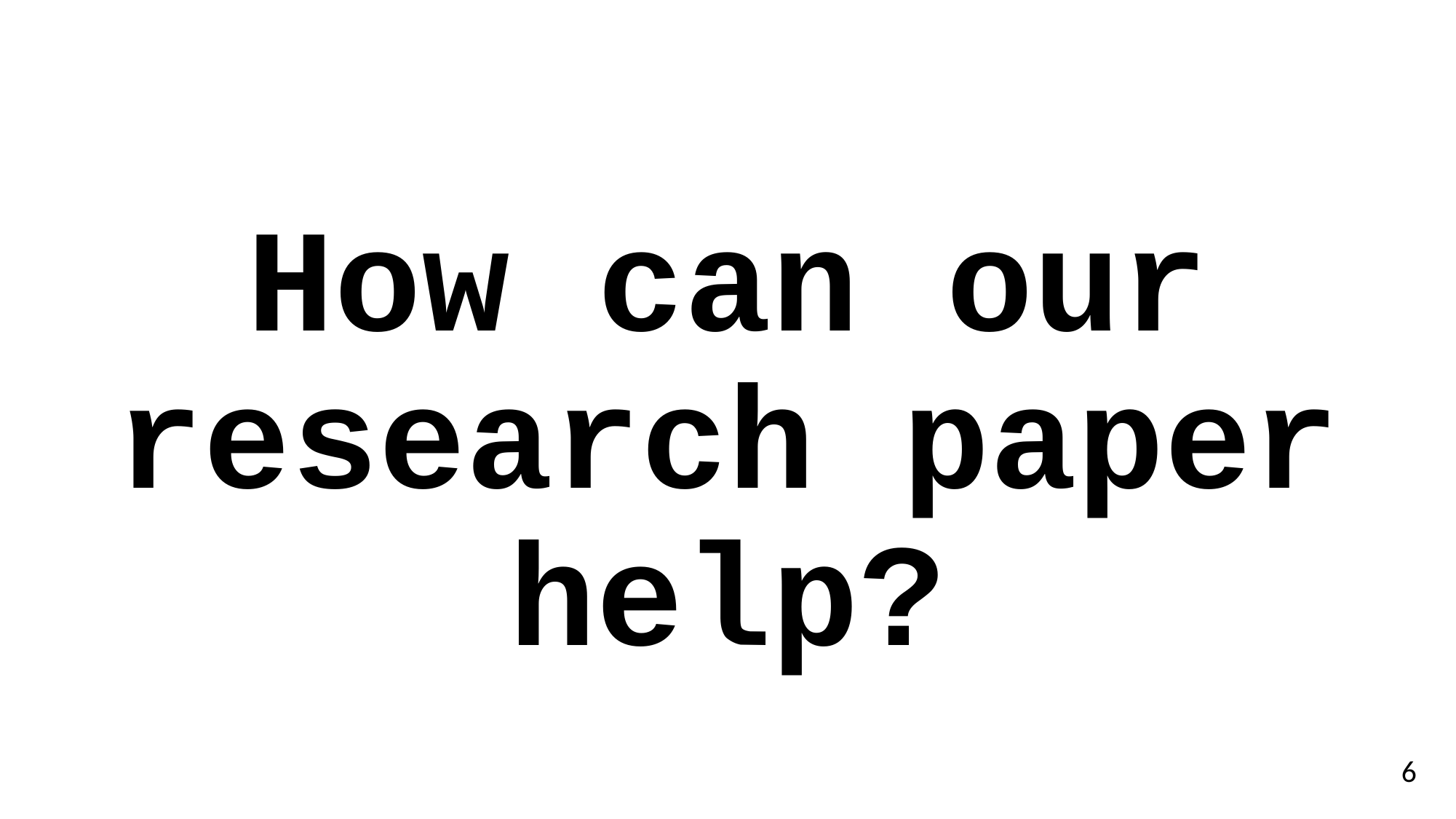

# How can our research paper help?
6